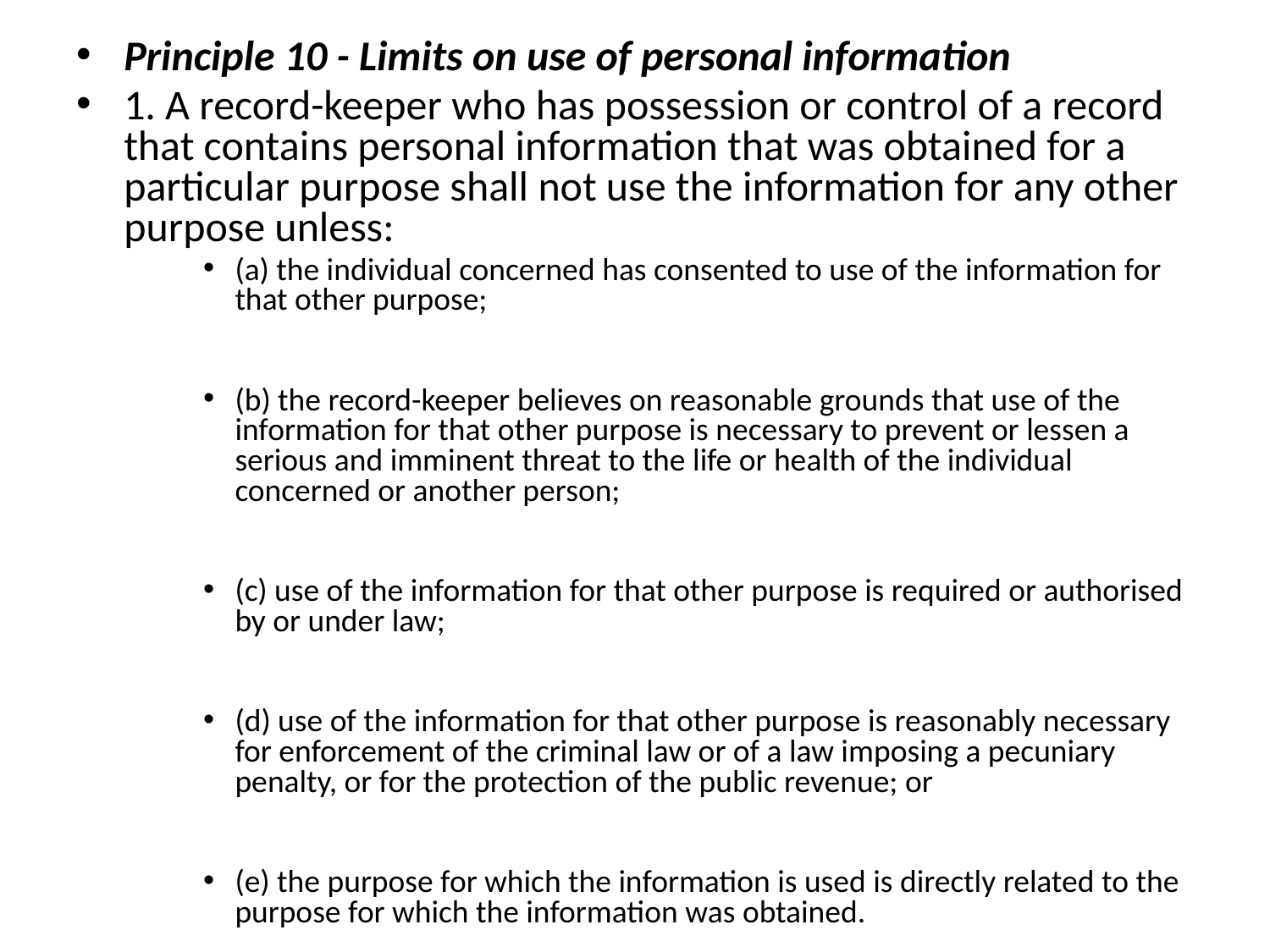

Principle 10 - Limits on use of personal information
1. A record-keeper who has possession or control of a record that contains personal information that was obtained for a particular purpose shall not use the information for any other purpose unless:
(a) the individual concerned has consented to use of the information for that other purpose;

(b) the record-keeper believes on reasonable grounds that use of the information for that other purpose is necessary to prevent or lessen a serious and imminent threat to the life or health of the individual concerned or another person;

(c) use of the information for that other purpose is required or authorised by or under law;

(d) use of the information for that other purpose is reasonably necessary for enforcement of the criminal law or of a law imposing a pecuniary penalty, or for the protection of the public revenue; or

(e) the purpose for which the information is used is directly related to the purpose for which the information was obtained.